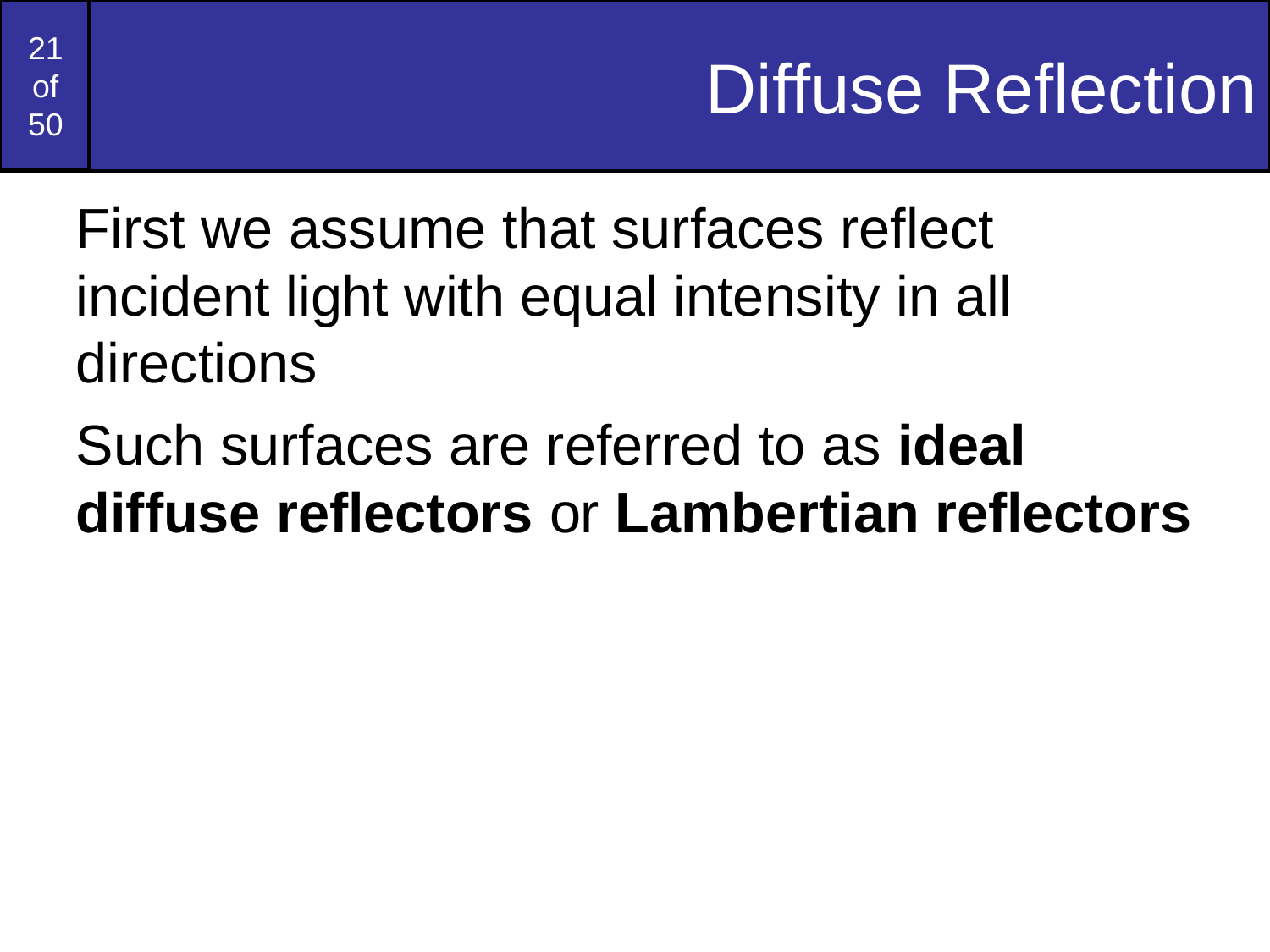

# Diffuse Reflection
First we assume that surfaces reflect incident light with equal intensity in all directions
Such surfaces are referred to as ideal diffuse reflectors or Lambertian reflectors